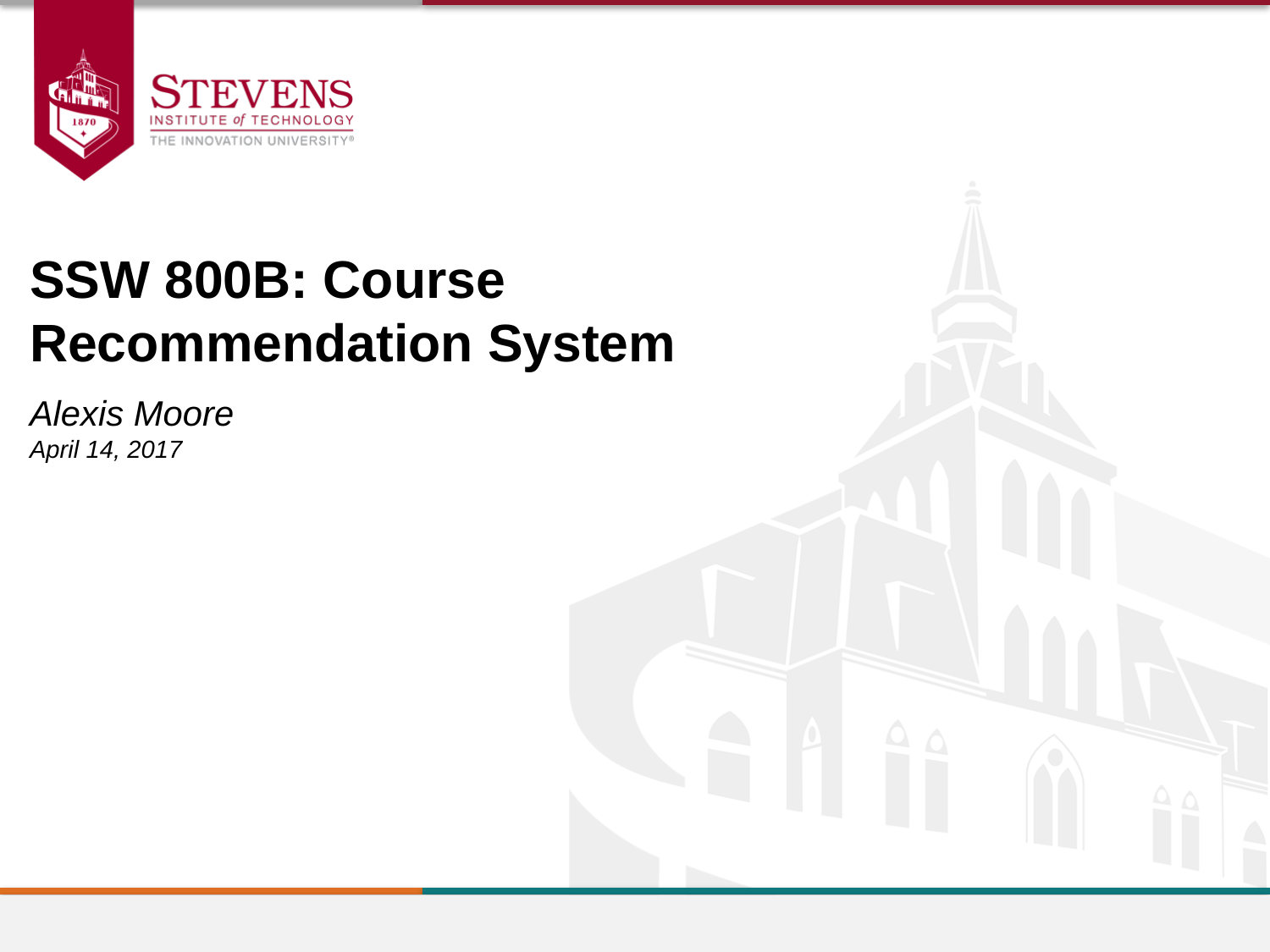

SSW 800B: Course Recommendation System
Alexis Moore
April 14, 2017